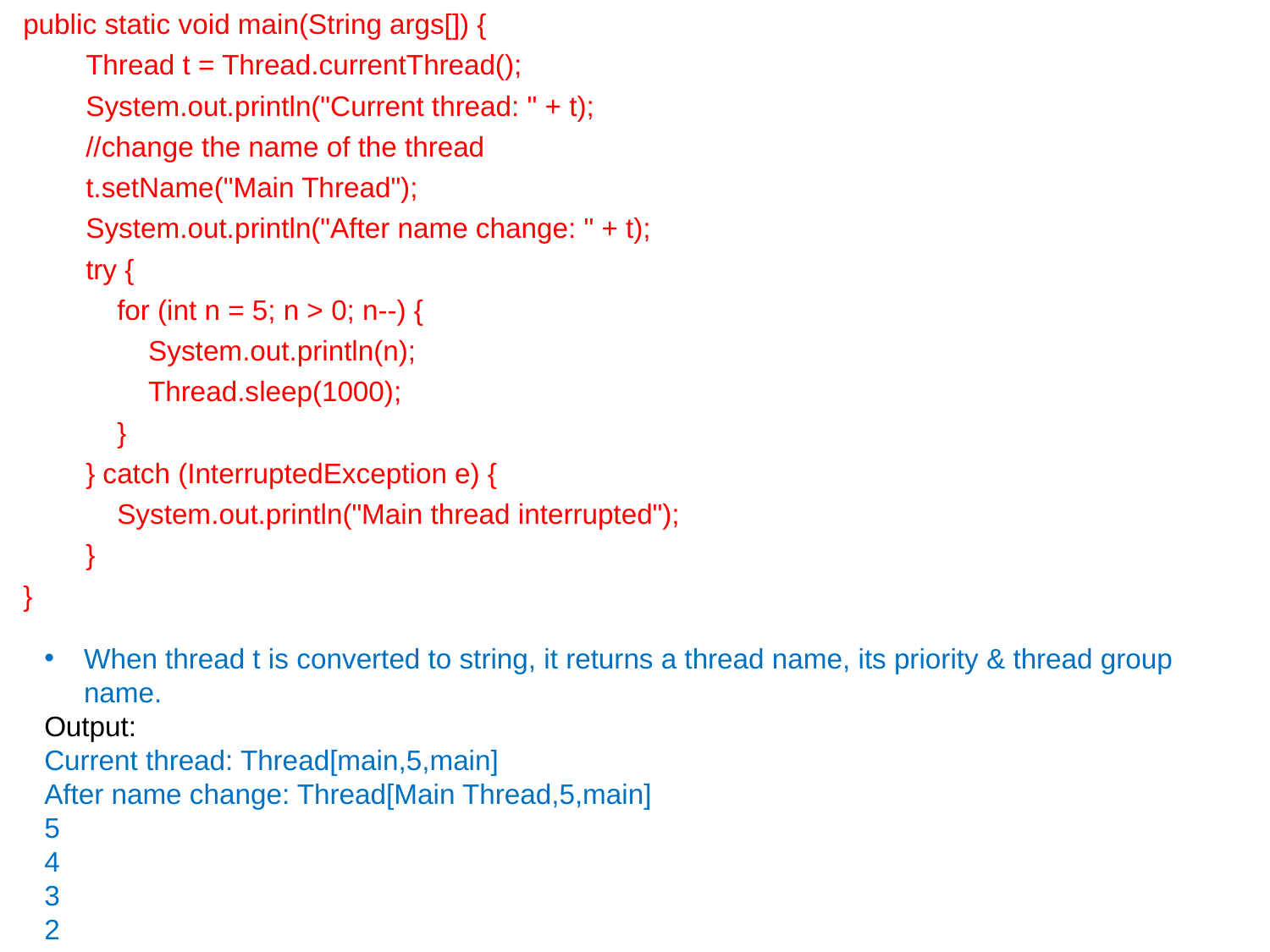

public static void main(String args[]) {
        Thread t = Thread.currentThread();
        System.out.println("Current thread: " + t);
        //change the name of the thread
        t.setName("Main Thread");
        System.out.println("After name change: " + t);
        try {
            for (int n = 5; n > 0; n--) {
                System.out.println(n);
                Thread.sleep(1000);
            }
        } catch (InterruptedException e) {
            System.out.println("Main thread interrupted");
        }
}
When thread t is converted to string, it returns a thread name, its priority & thread group name.
Output:
Current thread: Thread[main,5,main]
After name change: Thread[Main Thread,5,main]
5
4
3
2
1